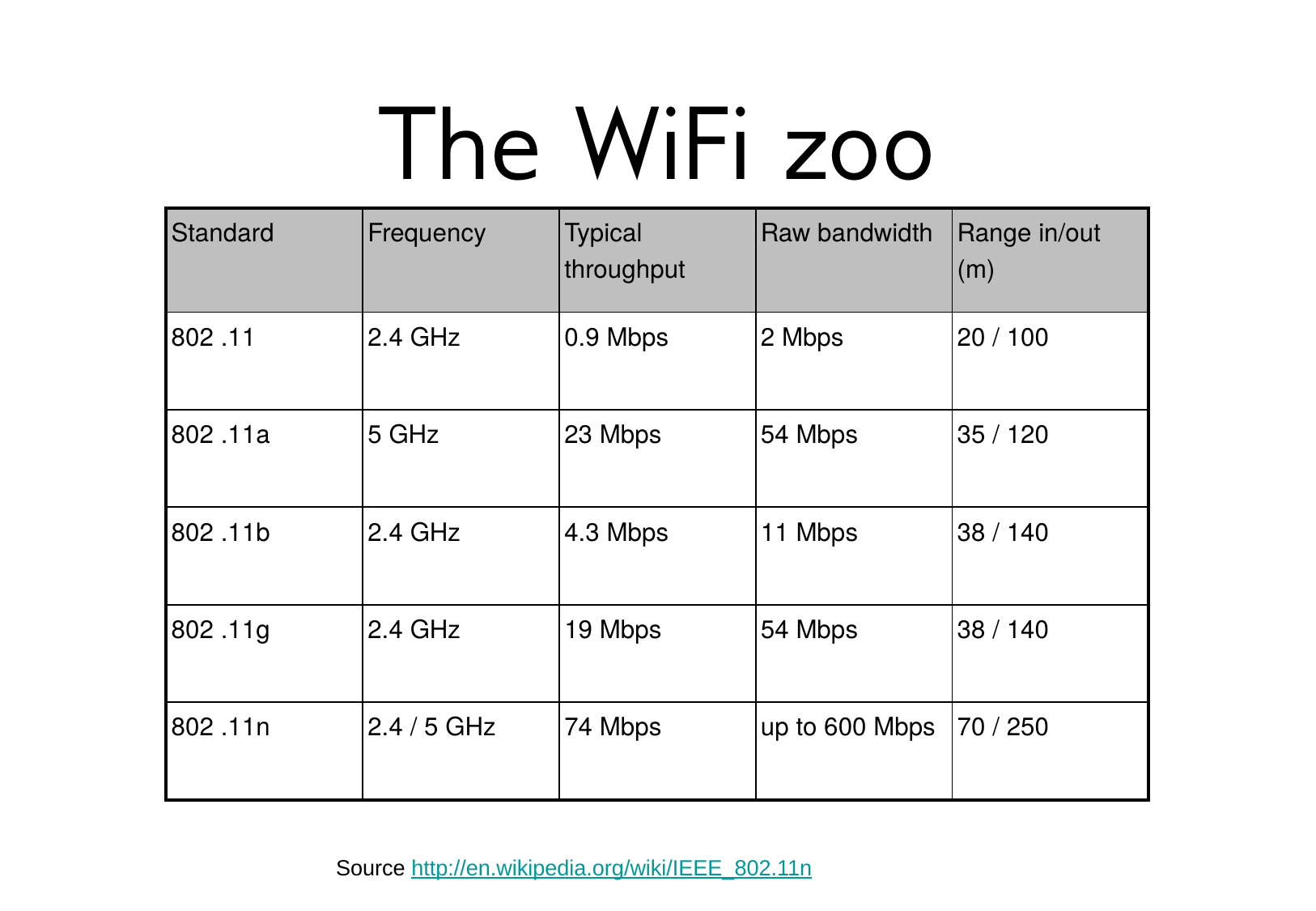

# The WiFi zoo
| Standard | Frequency | Typical throughput | Raw bandwidth | Range in/out (m) |
| --- | --- | --- | --- | --- |
| 802 .11 | 2.4 GHz | 0.9 Mbps | 2 Mbps | 20 / 100 |
| 802 .11a | 5 GHz | 23 Mbps | 54 Mbps | 35 / 120 |
| 802 .11b | 2.4 GHz | 4.3 Mbps | 11 Mbps | 38 / 140 |
| 802 .11g | 2.4 GHz | 19 Mbps | 54 Mbps | 38 / 140 |
| 802 .11n | 2.4 / 5 GHz | 74 Mbps | up to 600 Mbps | 70 / 250 |
Source http://en.wikipedia.org/wiki/IEEE_802.11n